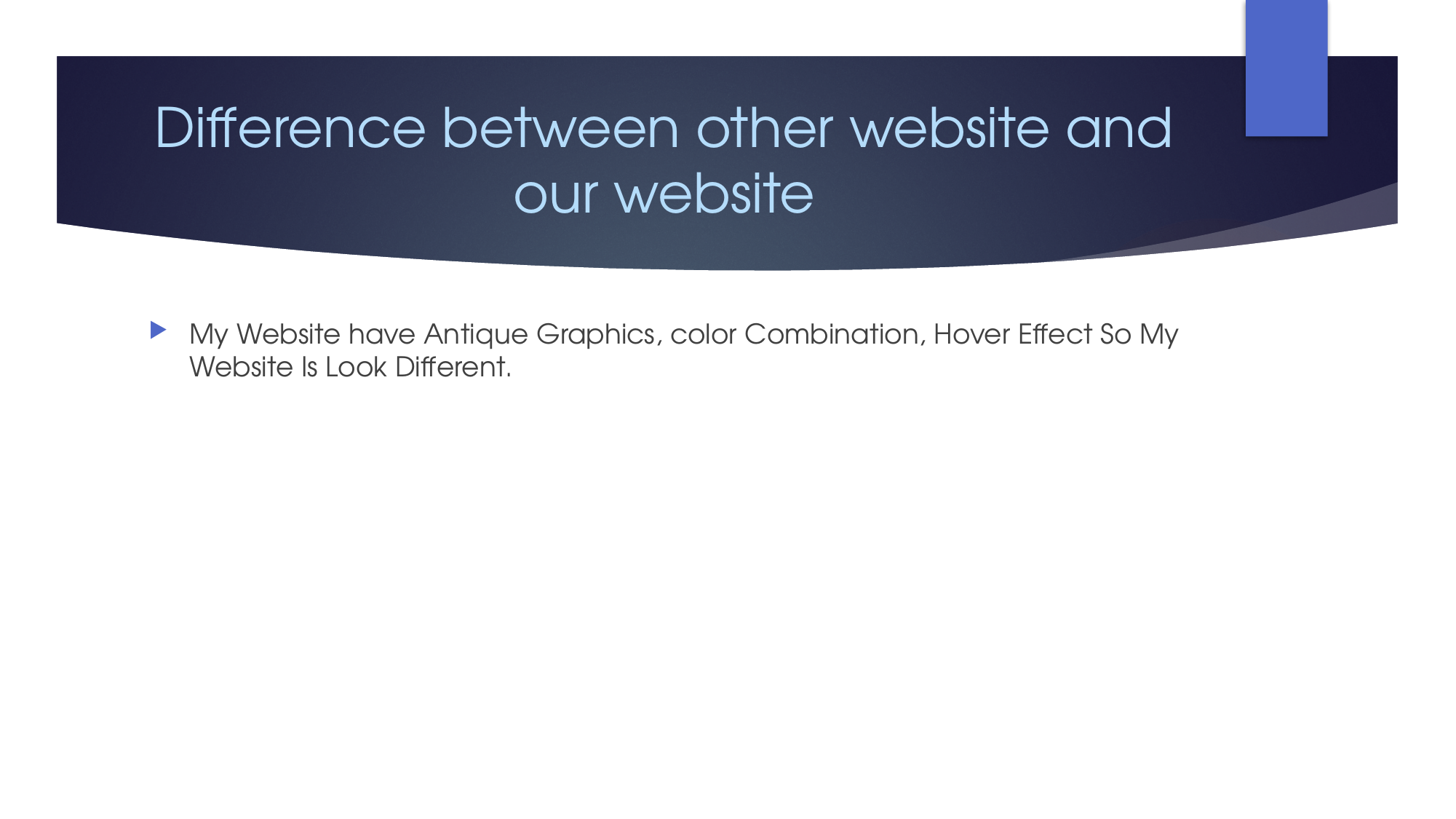

# Difference between other website and our website
My Website have Antique Graphics, color Combination, Hover Effect So My Website Is Look Different.